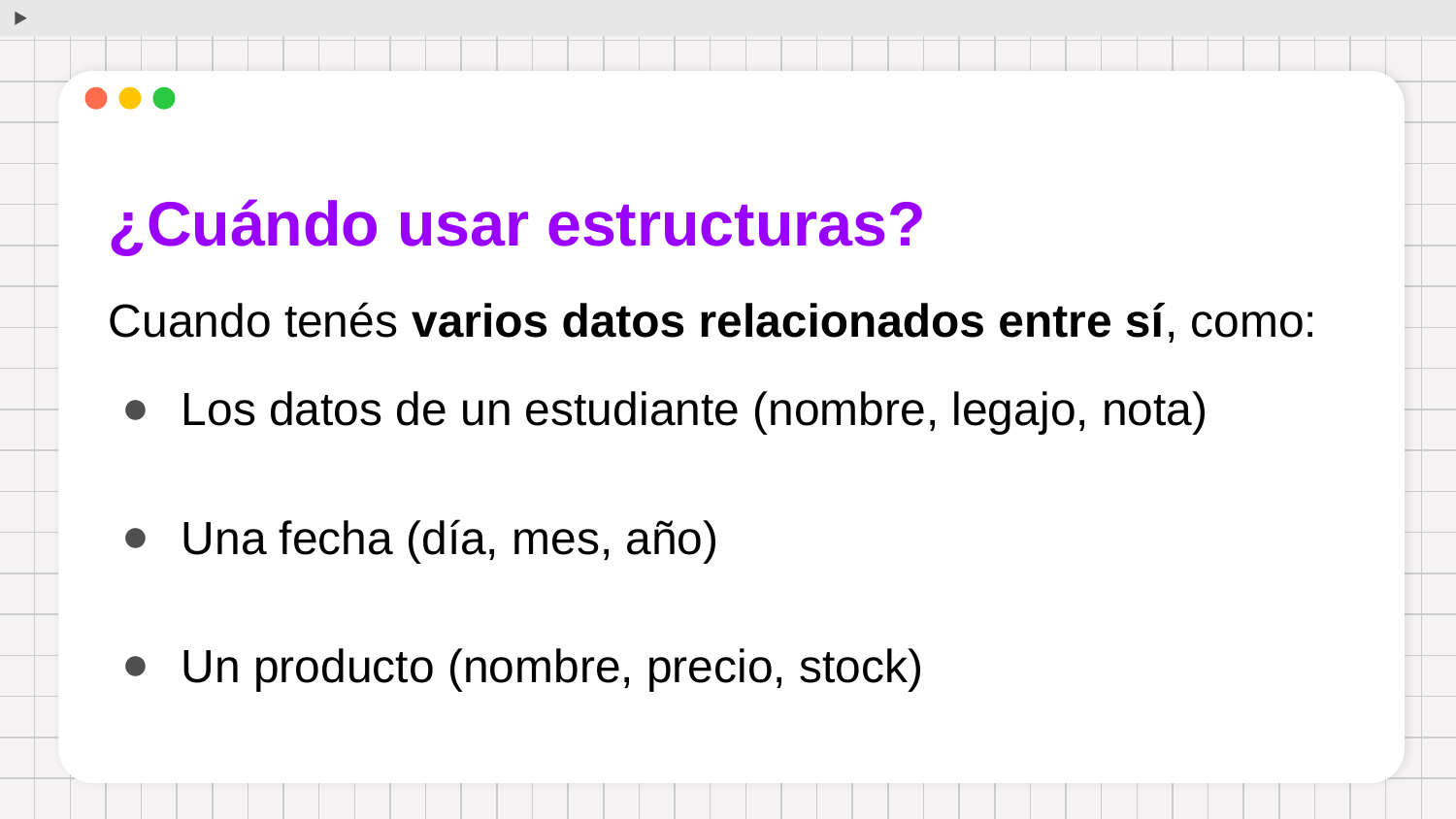

¿Cuándo usar estructuras?
Cuando tenés varios datos relacionados entre sí, como:
Los datos de un estudiante (nombre, legajo, nota)
Una fecha (día, mes, año)
Un producto (nombre, precio, stock)